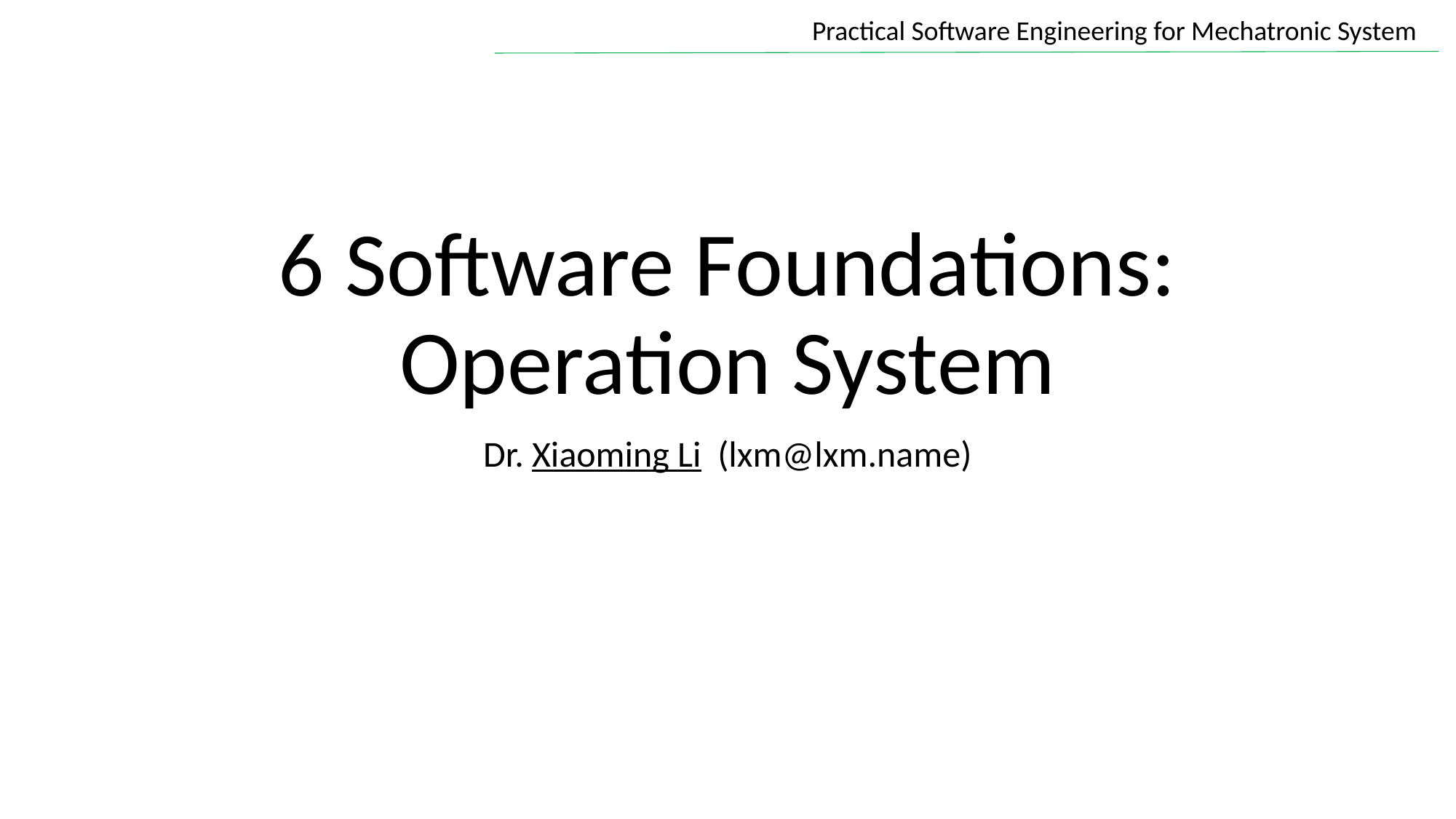

# 6 Software Foundations: Operation System
Dr. Xiaoming Li  (lxm@lxm.name)

1